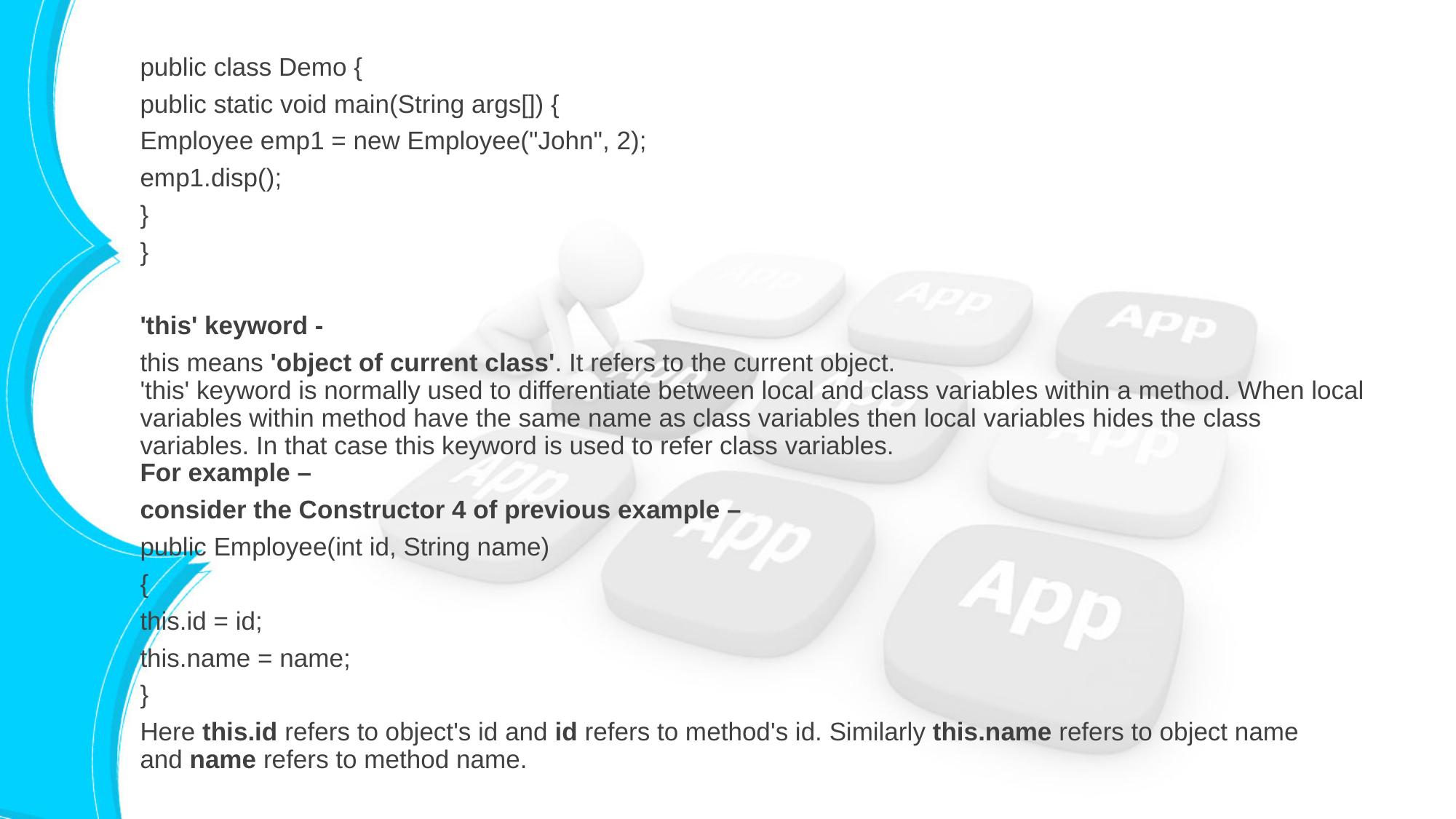

public class Demo {
public static void main(String args[]) {
Employee emp1 = new Employee("John", 2);
emp1.disp();
}
}

'this' keyword -
this means 'object of current class'. It refers to the current object.
'this' keyword is normally used to differentiate between local and class variables within a method. When local variables within method have the same name as class variables then local variables hides the class variables. In that case this keyword is used to refer class variables.
For example –
consider the Constructor 4 of previous example –
public Employee(int id, String name)
{
this.id = id;
this.name = name;
}
Here this.id refers to object's id and id refers to method's id. Similarly this.name refers to object name and name refers to method name.